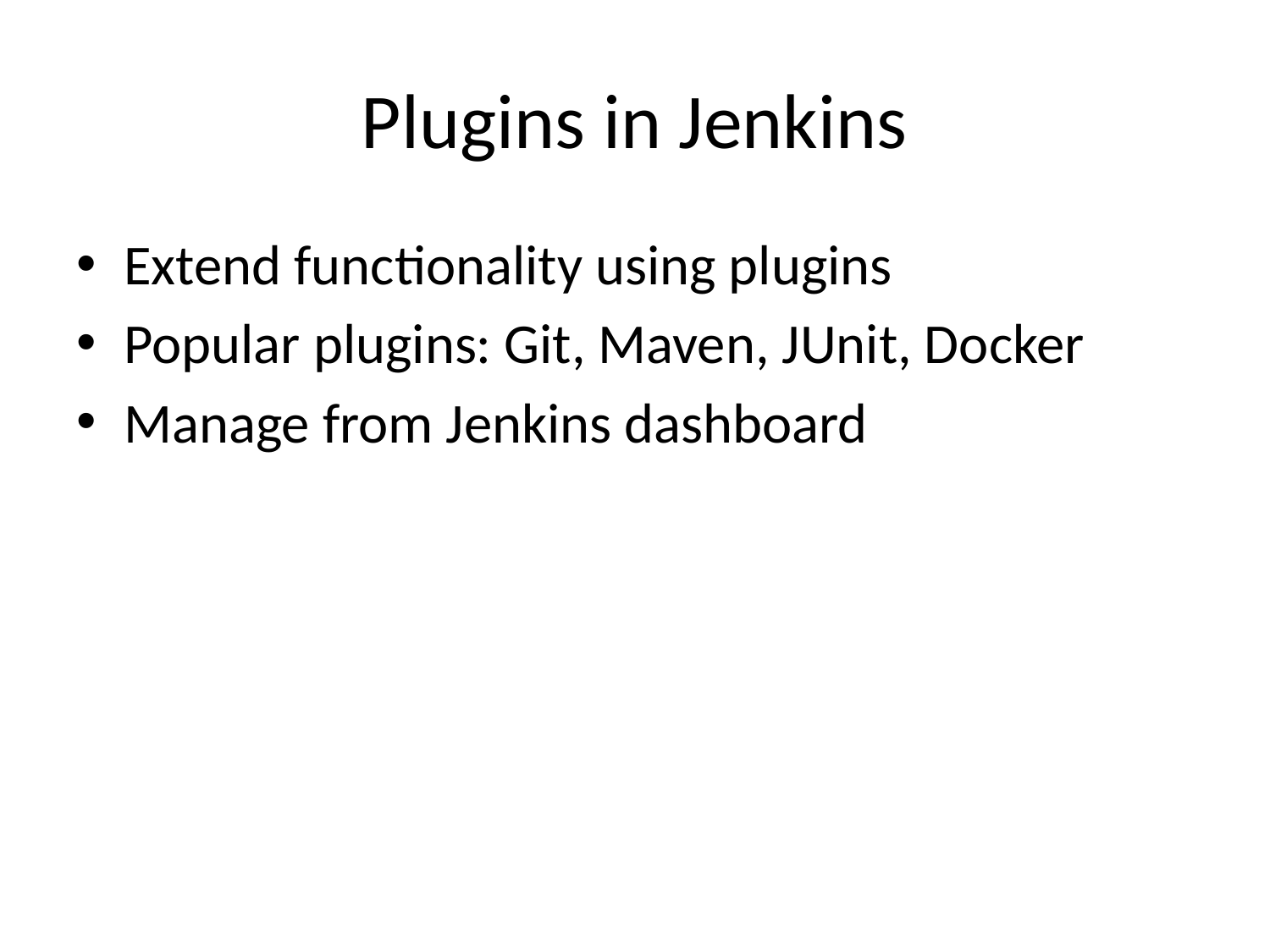

# Plugins in Jenkins
Extend functionality using plugins
Popular plugins: Git, Maven, JUnit, Docker
Manage from Jenkins dashboard